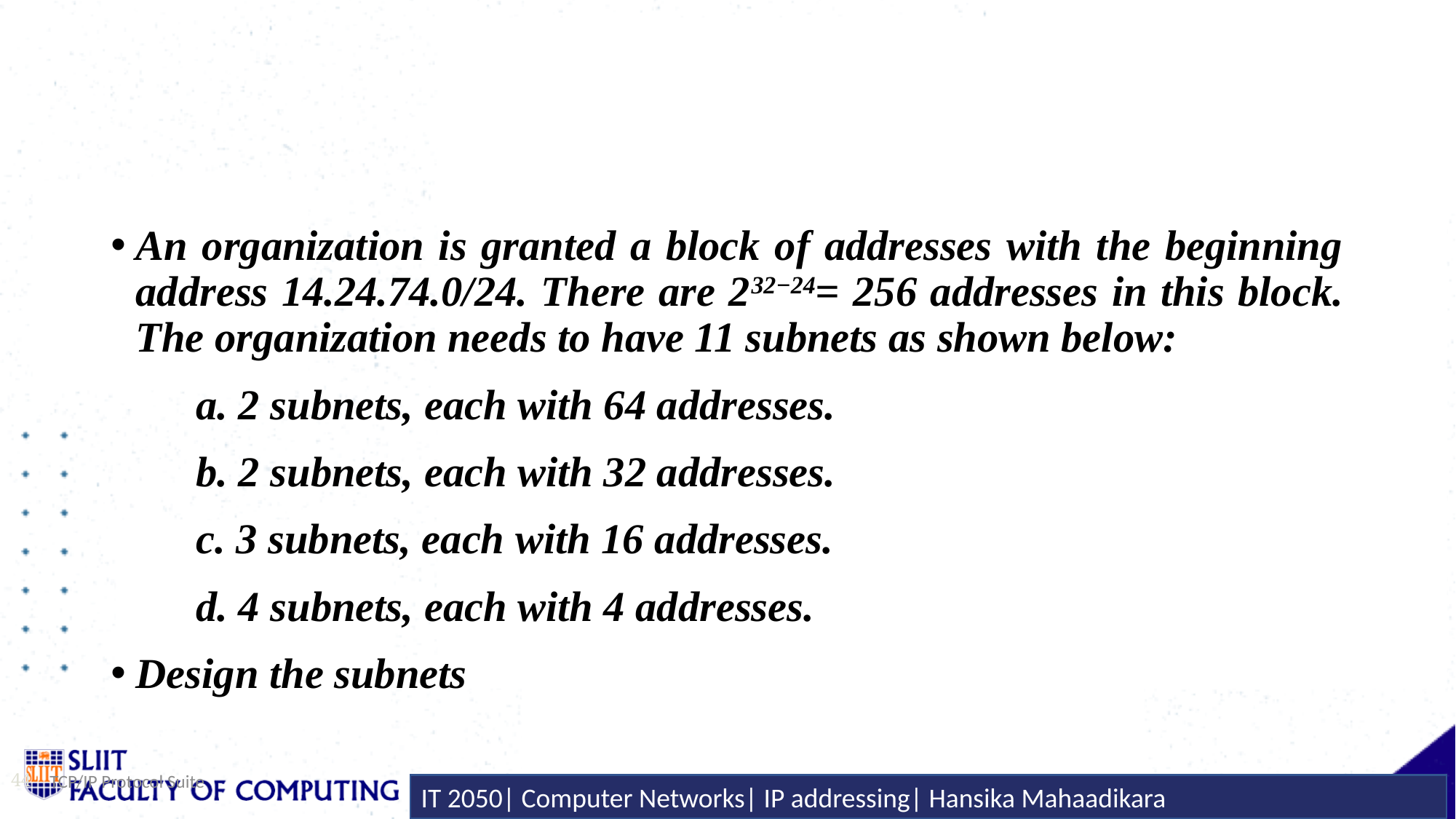

#
An organization is granted a block of addresses with the beginning address 14.24.74.0/24. There are 232−24= 256 addresses in this block. The organization needs to have 11 subnets as shown below:
	a. 2 subnets, each with 64 addresses.
	b. 2 subnets, each with 32 addresses.
	c. 3 subnets, each with 16 addresses.
	d. 4 subnets, each with 4 addresses.
Design the subnets.

TCP/IP Protocol Suite
44